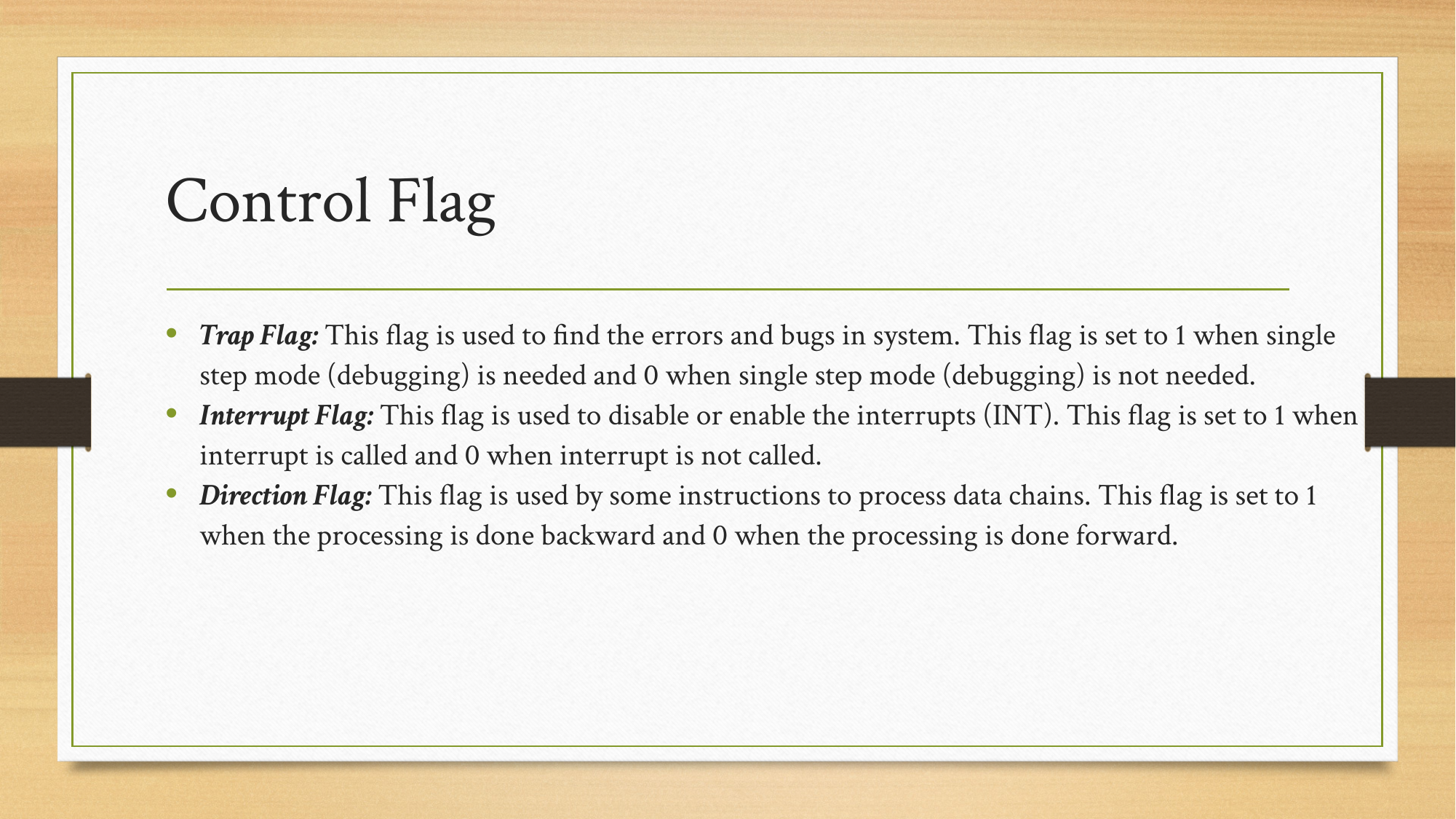

# Control Flag
Trap Flag: This flag is used to find the errors and bugs in system. This flag is set to 1 when single step mode (debugging) is needed and 0 when single step mode (debugging) is not needed.
Interrupt Flag: This flag is used to disable or enable the interrupts (INT). This flag is set to 1 when interrupt is called and 0 when interrupt is not called.
Direction Flag: This flag is used by some instructions to process data chains. This flag is set to 1 when the processing is done backward and 0 when the processing is done forward.